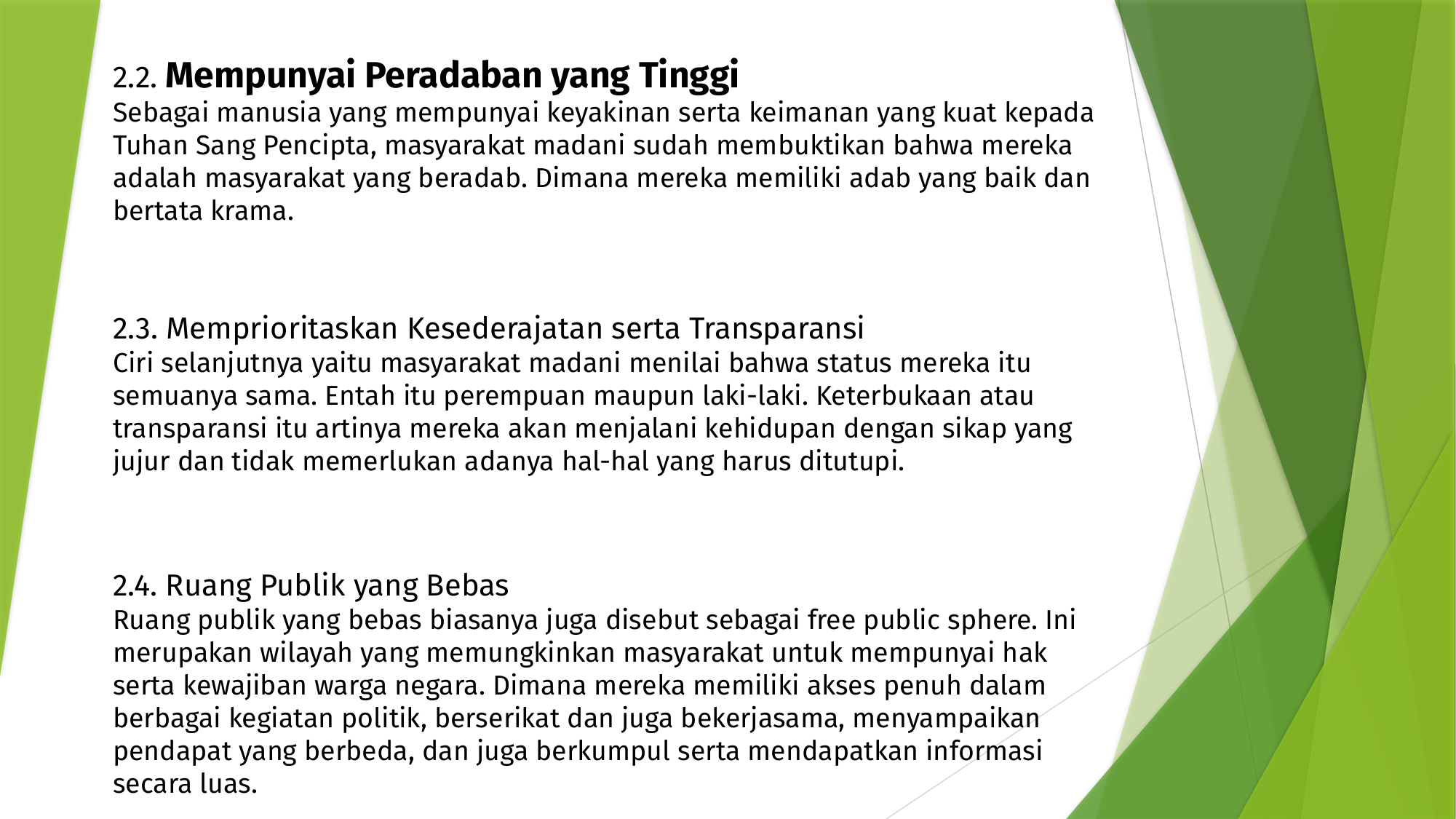

2.2. Mempunyai Peradaban yang Tinggi
Sebagai manusia yang mempunyai keyakinan serta keimanan yang kuat kepada Tuhan Sang Pencipta, masyarakat madani sudah membuktikan bahwa mereka adalah masyarakat yang beradab. Dimana mereka memiliki adab yang baik dan bertata krama.
2.3. Memprioritaskan Kesederajatan serta Transparansi
Ciri selanjutnya yaitu masyarakat madani menilai bahwa status mereka itu semuanya sama. Entah itu perempuan maupun laki-laki. Keterbukaan atau transparansi itu artinya mereka akan menjalani kehidupan dengan sikap yang jujur dan tidak memerlukan adanya hal-hal yang harus ditutupi.
2.4. Ruang Publik yang Bebas
Ruang publik yang bebas biasanya juga disebut sebagai free public sphere. Ini merupakan wilayah yang memungkinkan masyarakat untuk mempunyai hak serta kewajiban warga negara. Dimana mereka memiliki akses penuh dalam berbagai kegiatan politik, berserikat dan juga bekerjasama, menyampaikan pendapat yang berbeda, dan juga berkumpul serta mendapatkan informasi secara luas.